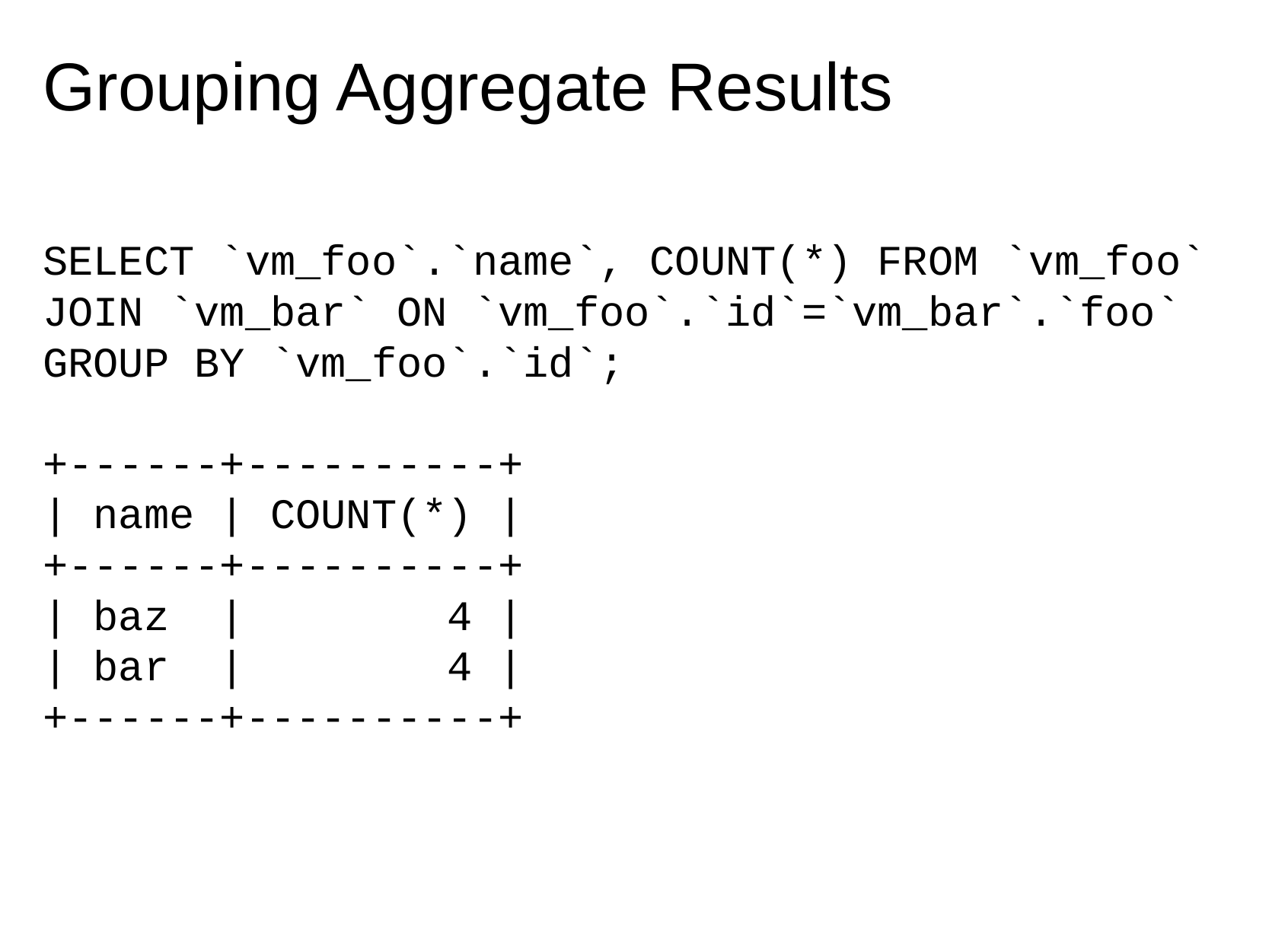

# Grouping Aggregate Results
SELECT `vm_foo`.`name`, COUNT(*) FROM `vm_foo` JOIN `vm_bar` ON `vm_foo`.`id`=`vm_bar`.`foo` GROUP BY `vm_foo`.`id`;
+------+----------+
| name | COUNT(*) |
+------+----------+
| baz  |        4 |
| bar  |        4 |
+------+----------+